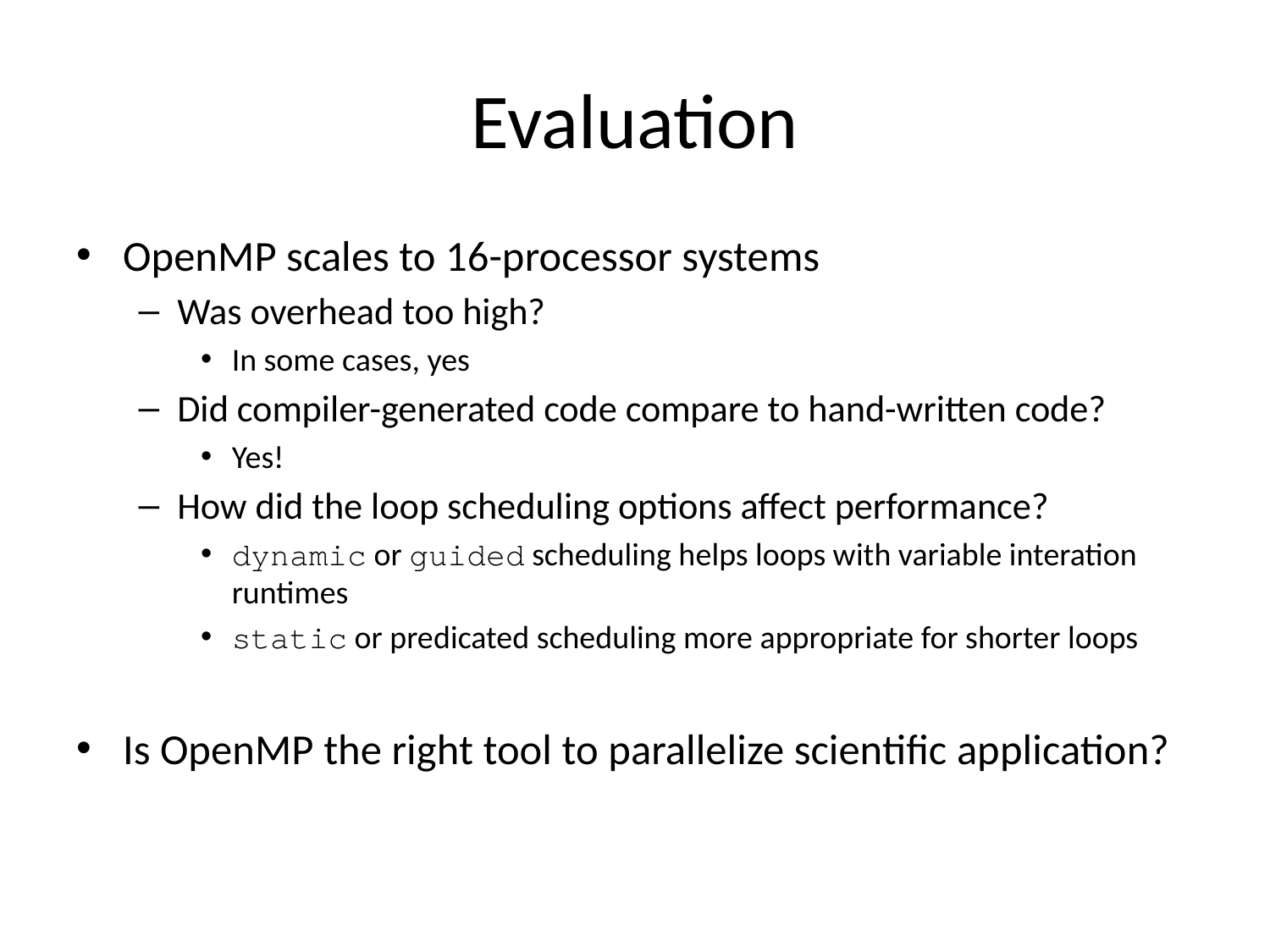

# Evaluation
OpenMP scales to 16-processor systems
Was overhead too high?
In some cases, yes
Did compiler-generated code compare to hand-written code?
Yes!
How did the loop scheduling options affect performance?
dynamic or guided scheduling helps loops with variable interation runtimes
static or predicated scheduling more appropriate for shorter loops

Is OpenMP the right tool to parallelize scientific application?